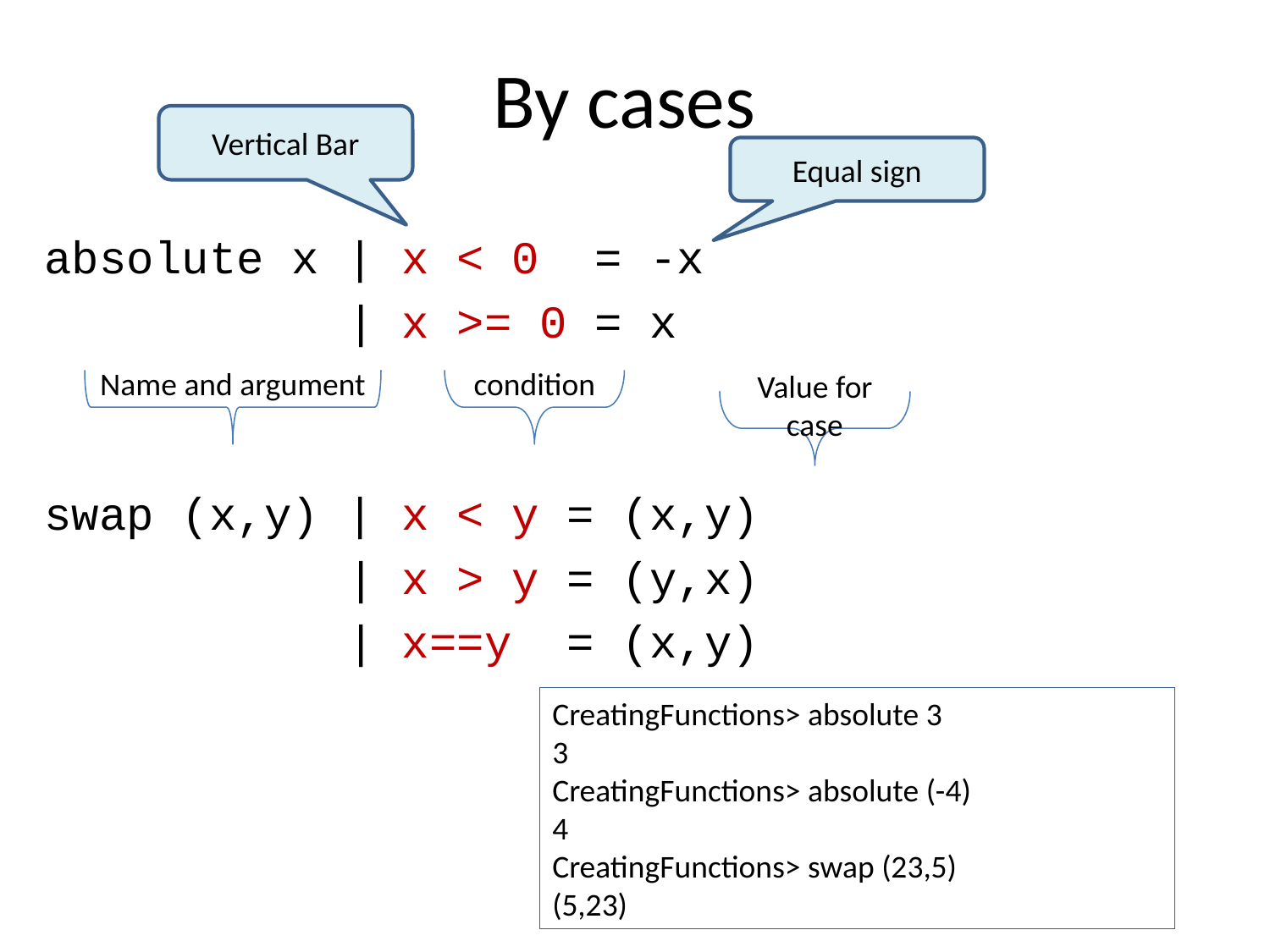

# By cases
Vertical Bar
Equal sign
absolute x | x < 0  = -x
           | x >= 0 = x

swap (x,y) | x < y = (x,y)
           | x > y = (y,x)
           | x==y  = (x,y)

Name and argument
condition
Value for case
CreatingFunctions> absolute 3
3
CreatingFunctions> absolute (-4)
4
CreatingFunctions> swap (23,5)
(5,23)